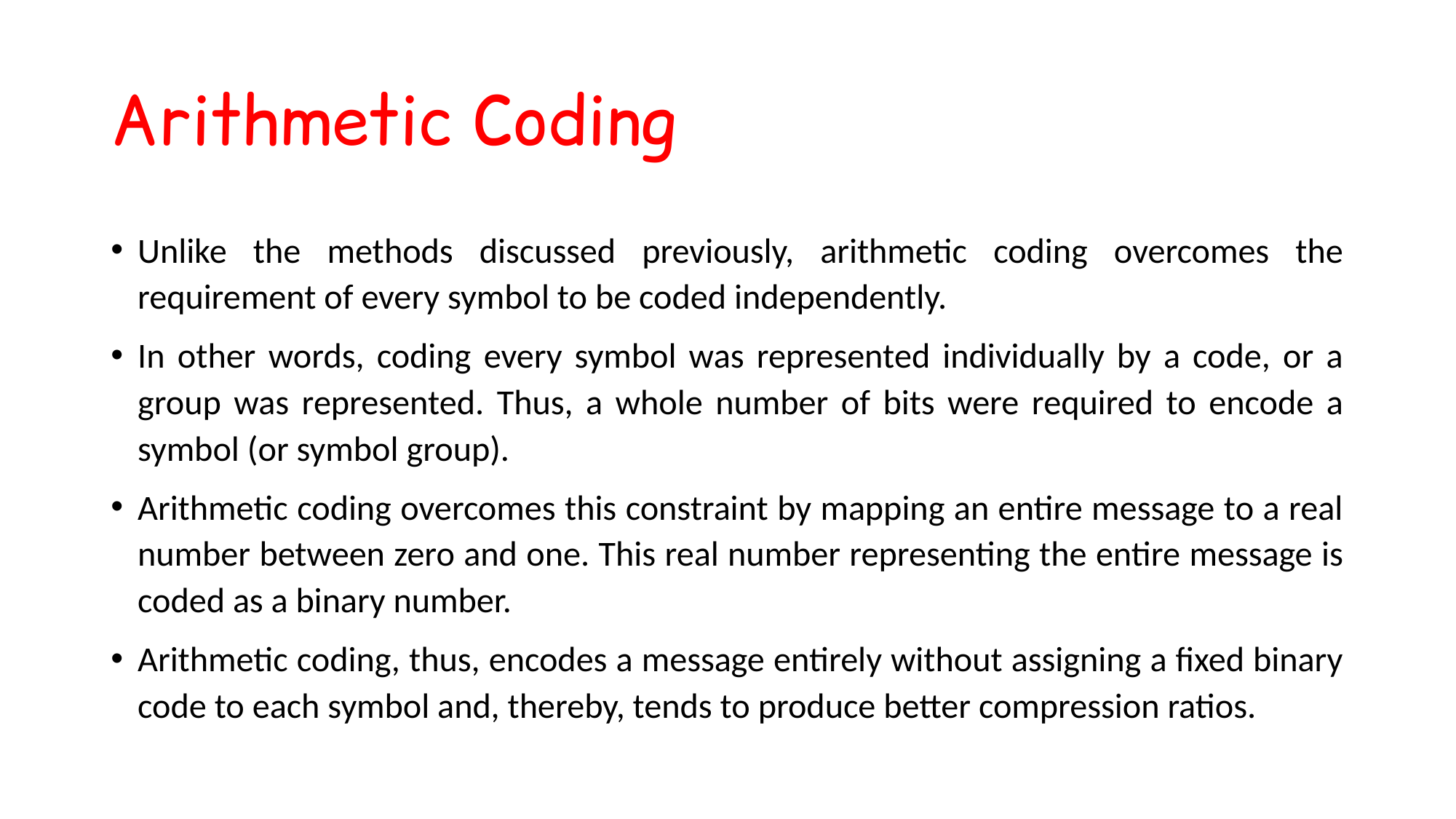

# Arithmetic Coding
Unlike the methods discussed previously, arithmetic coding overcomes the requirement of every symbol to be coded independently.
In other words, coding every symbol was represented individually by a code, or a group was represented. Thus, a whole number of bits were required to encode a symbol (or symbol group).
Arithmetic coding overcomes this constraint by mapping an entire message to a real number between zero and one. This real number representing the entire message is coded as a binary number.
Arithmetic coding, thus, encodes a message entirely without assigning a fixed binary code to each symbol and, thereby, tends to produce better compression ratios.